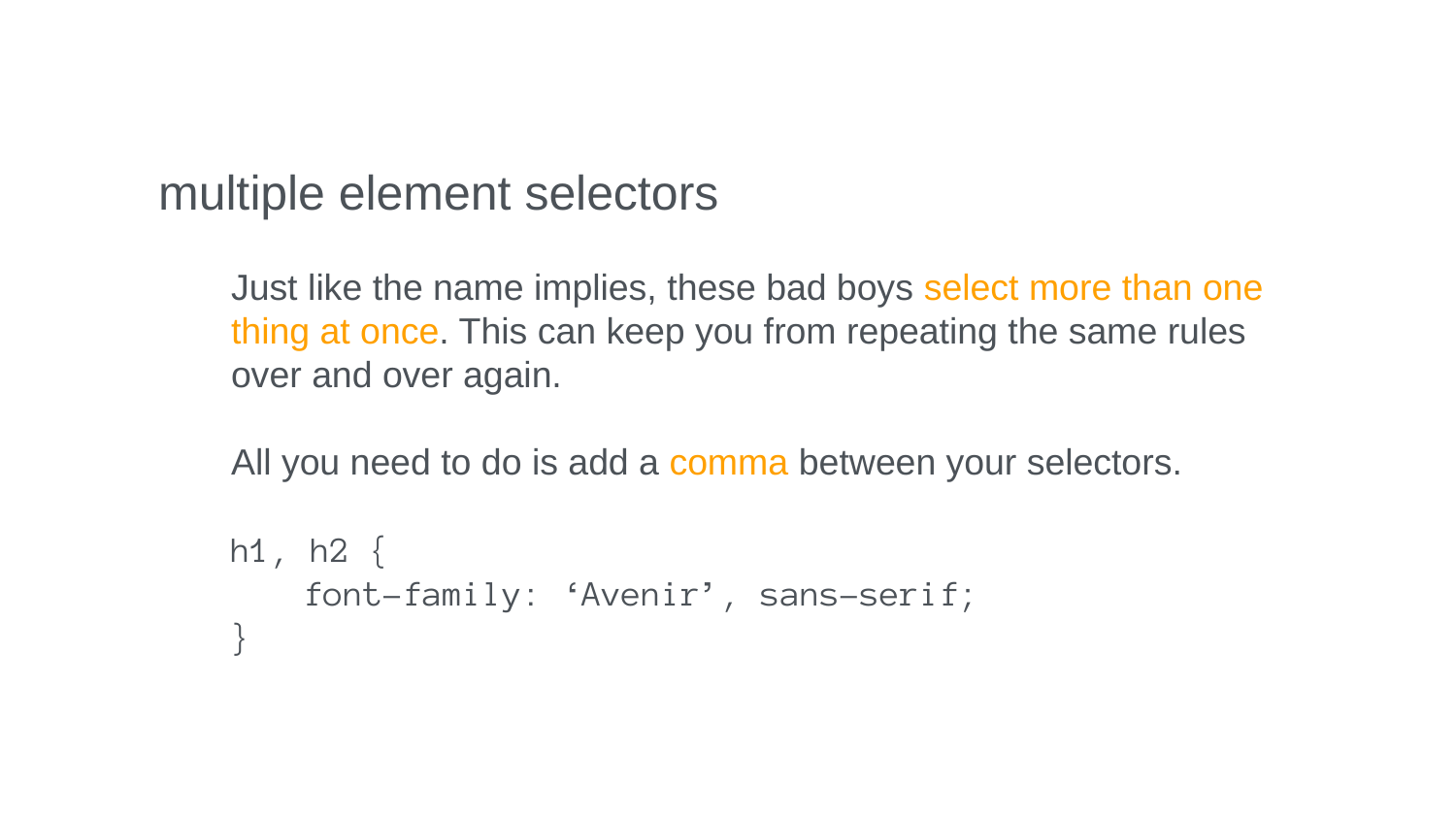

multiple element selectors

Just like the name implies, these bad boys select more than one thing at once. This can keep you from repeating the same rules over and over again.

All you need to do is add a comma between your selectors.

h1, h2 {
font-family: ‘Avenir’, sans-serif;
}